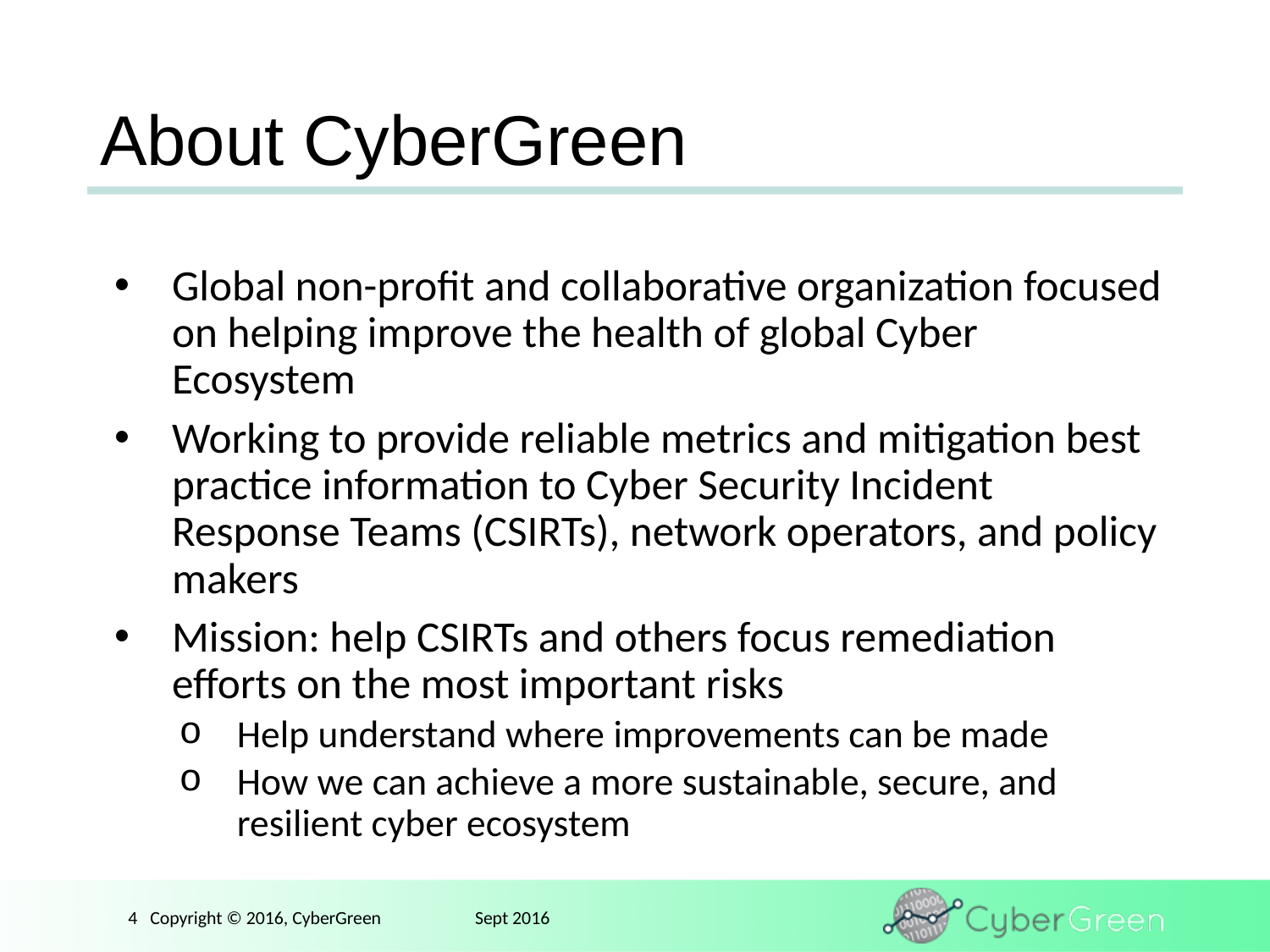

# About CyberGreen
Global non-profit and collaborative organization focused on helping improve the health of global Cyber Ecosystem
Working to provide reliable metrics and mitigation best practice information to Cyber Security Incident Response Teams (CSIRTs), network operators, and policy makers
Mission: help CSIRTs and others focus remediation efforts on the most important risks
Help understand where improvements can be made
How we can achieve a more sustainable, secure, and resilient cyber ecosystem
4   Copyright © 2016, CyberGreen	                      Sept 2016